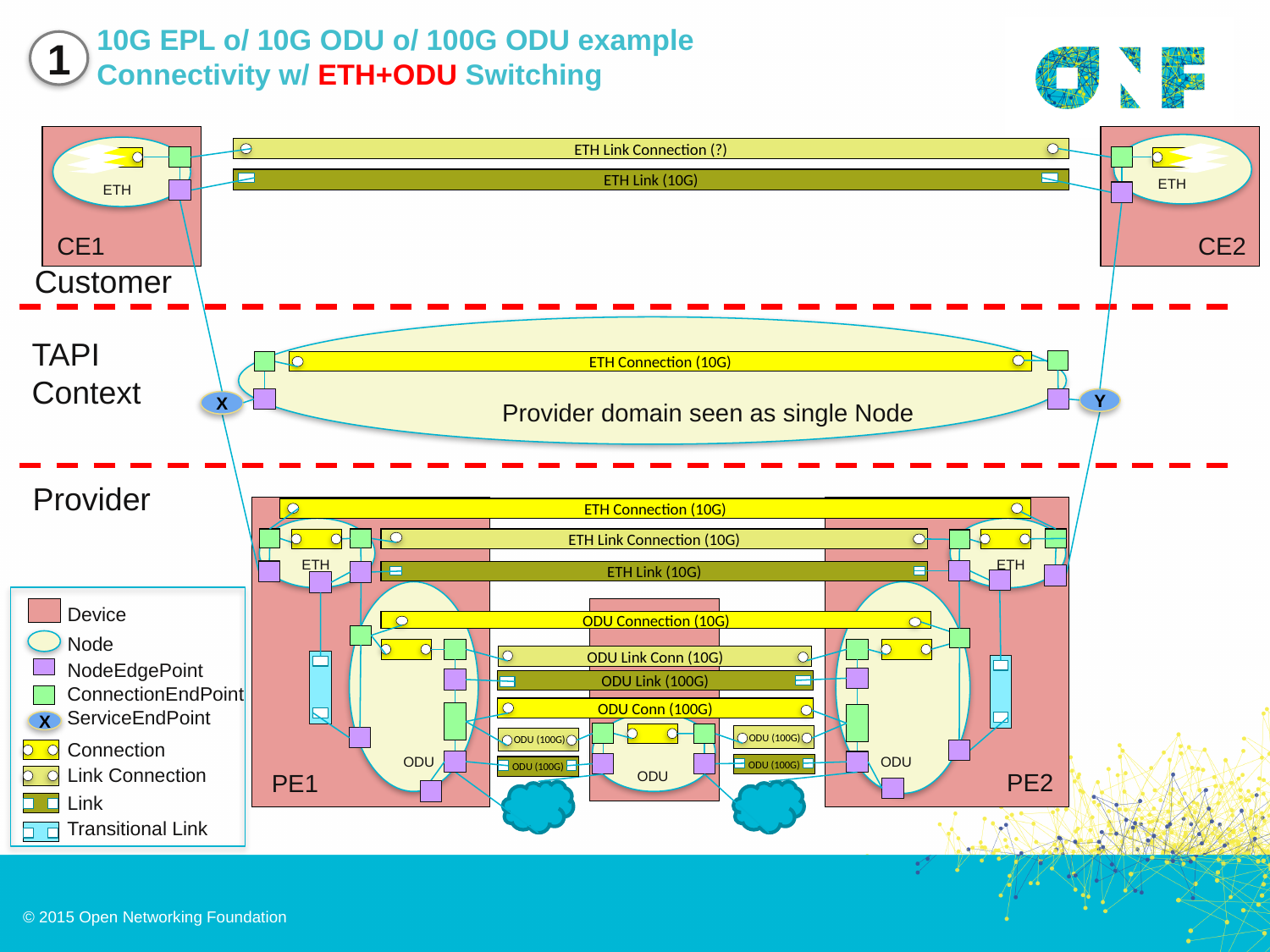

# 10G EPL o/ 10G ODU o/ 100G ODU example Connectivity w/ ETH+ODU Switching
1

ETH Link Connection (?)

ETH Link (10G)

ETH
ETH

CE1
CE2
Customer

TAPI Context

ETH Connection (10G)

Y
X
Provider domain seen as single Node
Provider

ETH Connection (10G)

ETH Link Connection (10G)

ETH
ETH

ETH Link (10G)

Device

Node

NodeEdgePoint

ConnectionEndPoint

ServiceEndPoint
X
Connection

Link Connection

Link

Transitional Link

ODU Connection (10G)

ODU Link Conn (10G)

ODU Link (100G)

ODU Conn (100G)

 ODU (100G)

 ODU (100G)

ODU
ODU

ODU (100G)

ODU (100G)

PE2
PE1
ODU